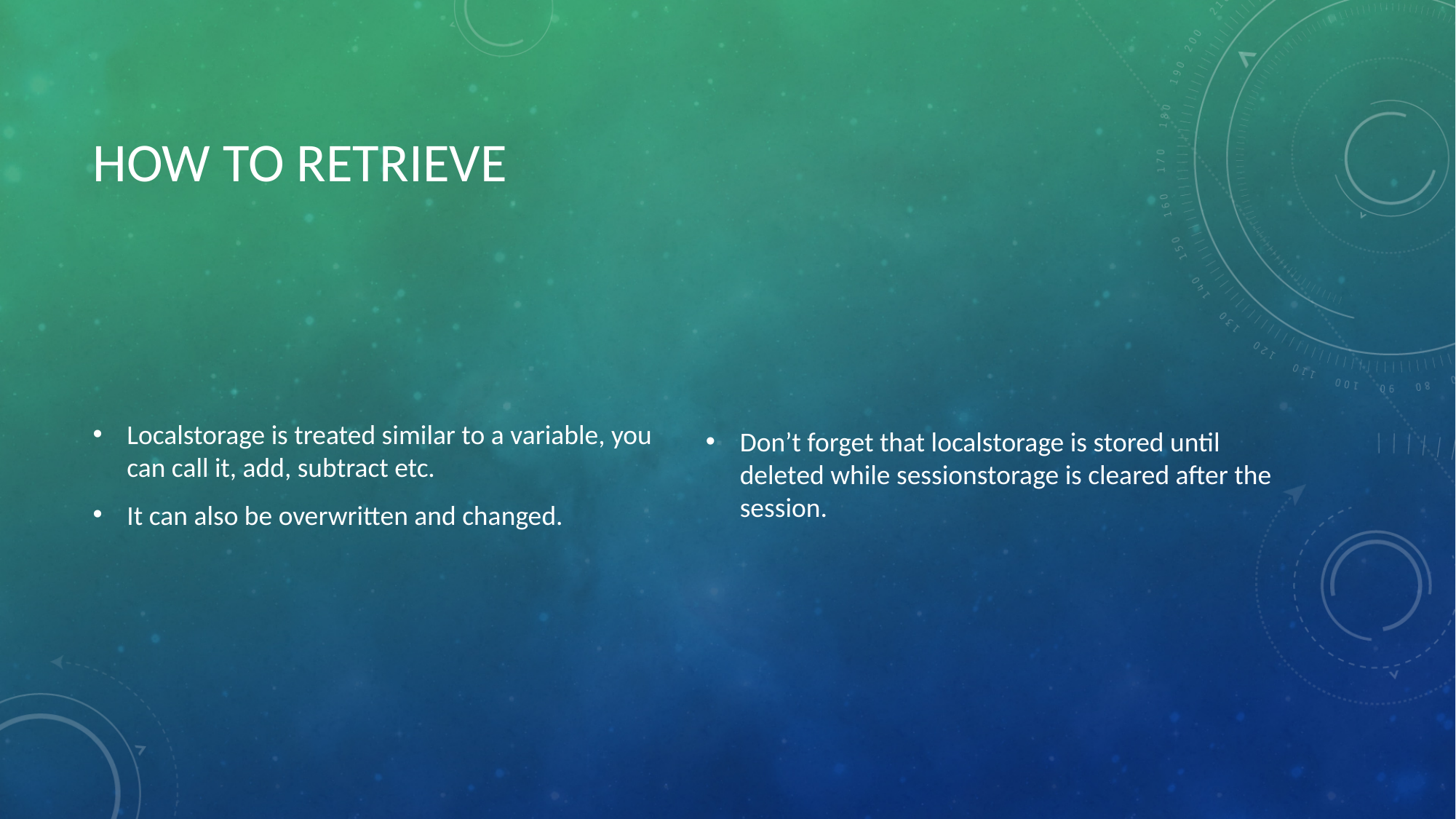

# How to Retrieve
Localstorage is treated similar to a variable, you can call it, add, subtract etc.
It can also be overwritten and changed.
Don’t forget that localstorage is stored until deleted while sessionstorage is cleared after the session.